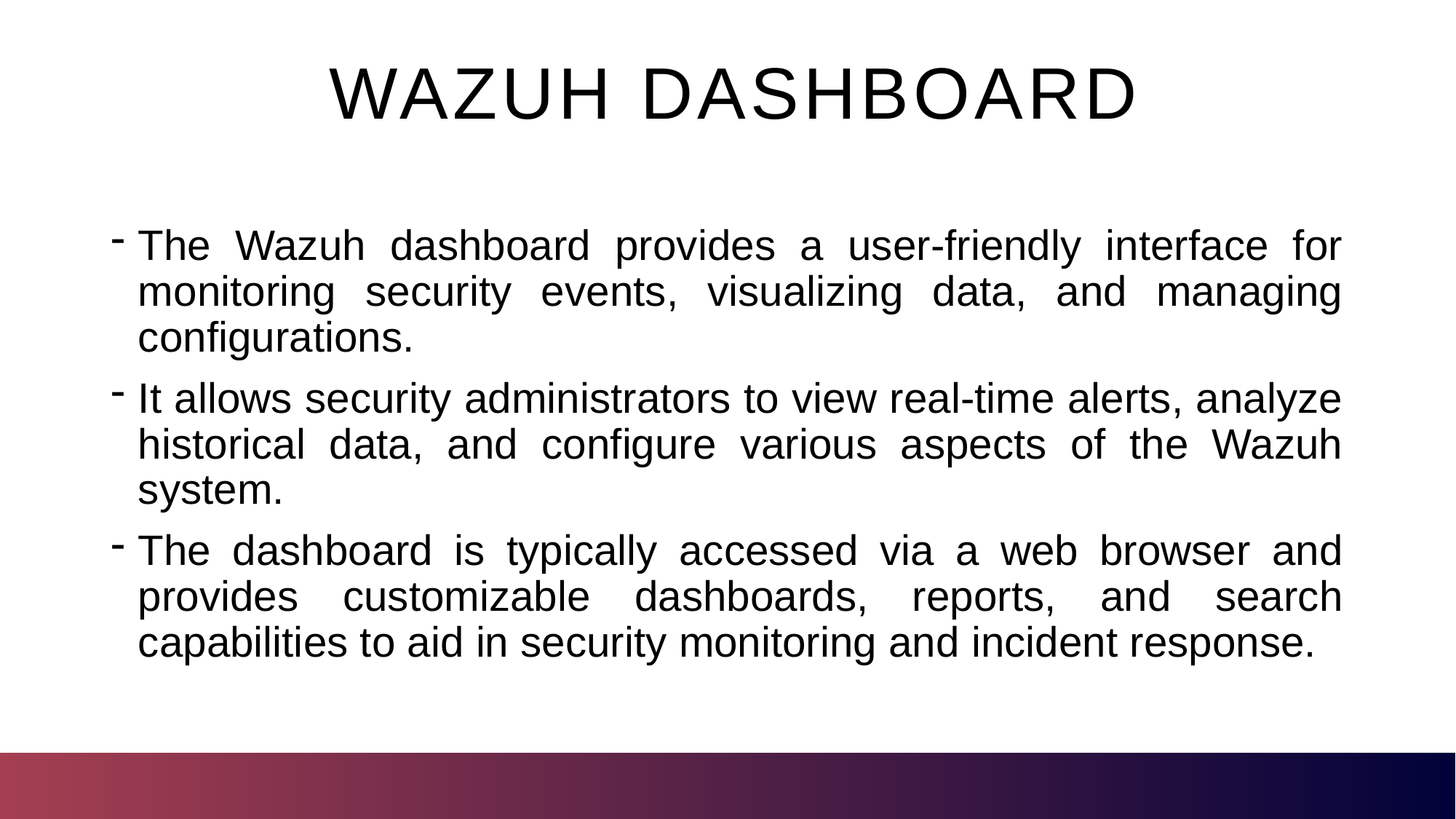

# WAZUH DASHBOARD
The Wazuh dashboard provides a user-friendly interface for monitoring security events, visualizing data, and managing configurations.
It allows security administrators to view real-time alerts, analyze historical data, and configure various aspects of the Wazuh system.
The dashboard is typically accessed via a web browser and provides customizable dashboards, reports, and search capabilities to aid in security monitoring and incident response.